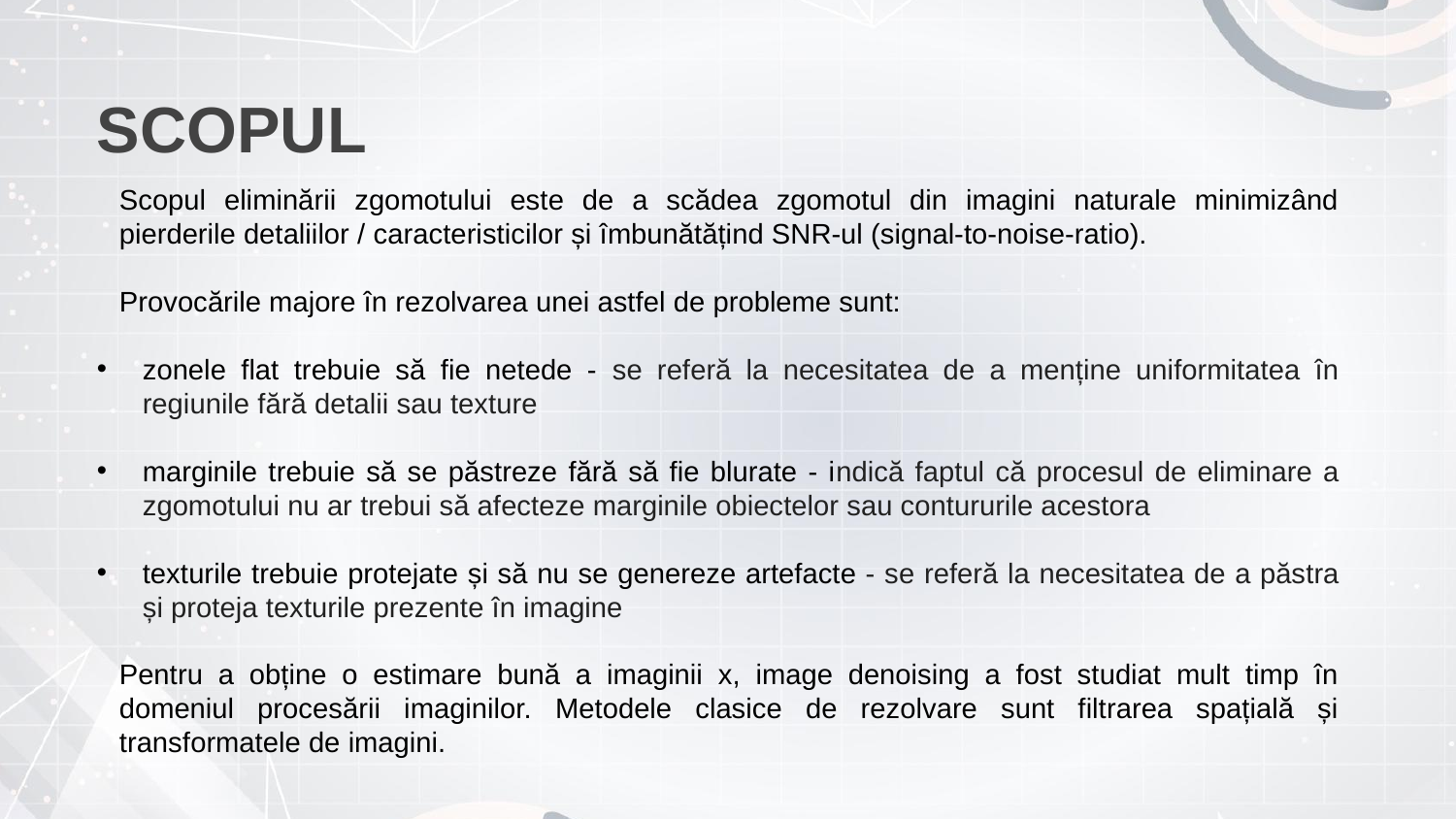

SCOPUL
Scopul eliminării zgomotului este de a scădea zgomotul din imagini naturale minimizând pierderile detaliilor / caracteristicilor și îmbunătățind SNR-ul (signal-to-noise-ratio).

Provocările majore în rezolvarea unei astfel de probleme sunt:

zonele flat trebuie să fie netede - se referă la necesitatea de a menține uniformitatea în regiunile fără detalii sau texture

marginile trebuie să se păstreze fără să fie blurate - indică faptul că procesul de eliminare a zgomotului nu ar trebui să afecteze marginile obiectelor sau contururile acestora

texturile trebuie protejate și să nu se genereze artefacte - se referă la necesitatea de a păstra și proteja texturile prezente în imagine

Pentru a obține o estimare bună a imaginii x, image denoising a fost studiat mult timp în domeniul procesării imaginilor. Metodele clasice de rezolvare sunt filtrarea spațială și transformatele de imagini.